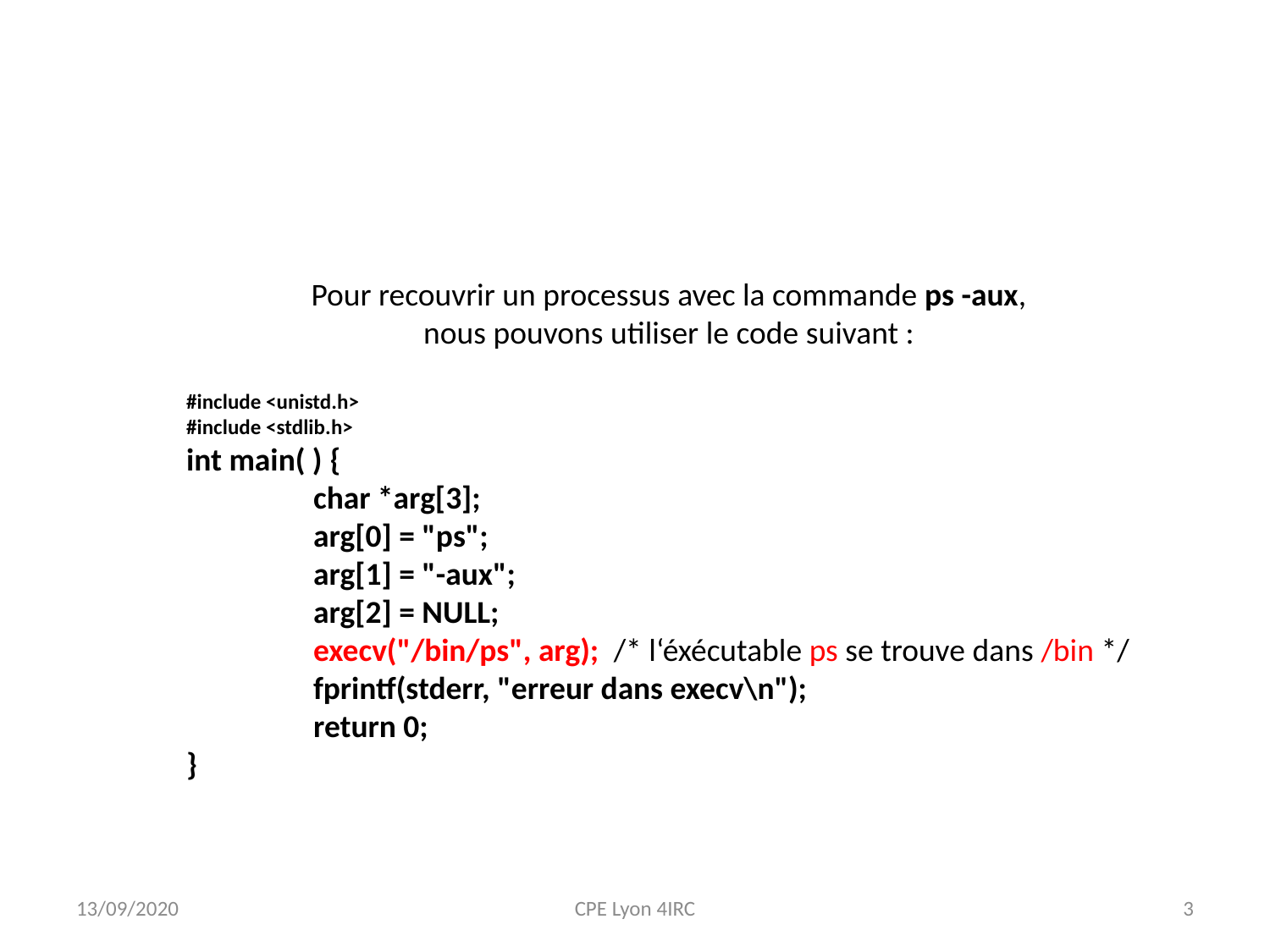

Pour recouvrir un processus avec la commande ps -aux,
nous pouvons utiliser le code suivant :

#include <unistd.h>
#include <stdlib.h>
int main( ) {
	char *arg[3];
	arg[0] = "ps";
	arg[1] = "-aux";
	arg[2] = NULL;
	execv("/bin/ps", arg);  /* l‘éxécutable ps se trouve dans /bin */
	fprintf(stderr, "erreur dans execv\n");
	return 0;
}
13/09/2020
CPE Lyon 4IRC
3